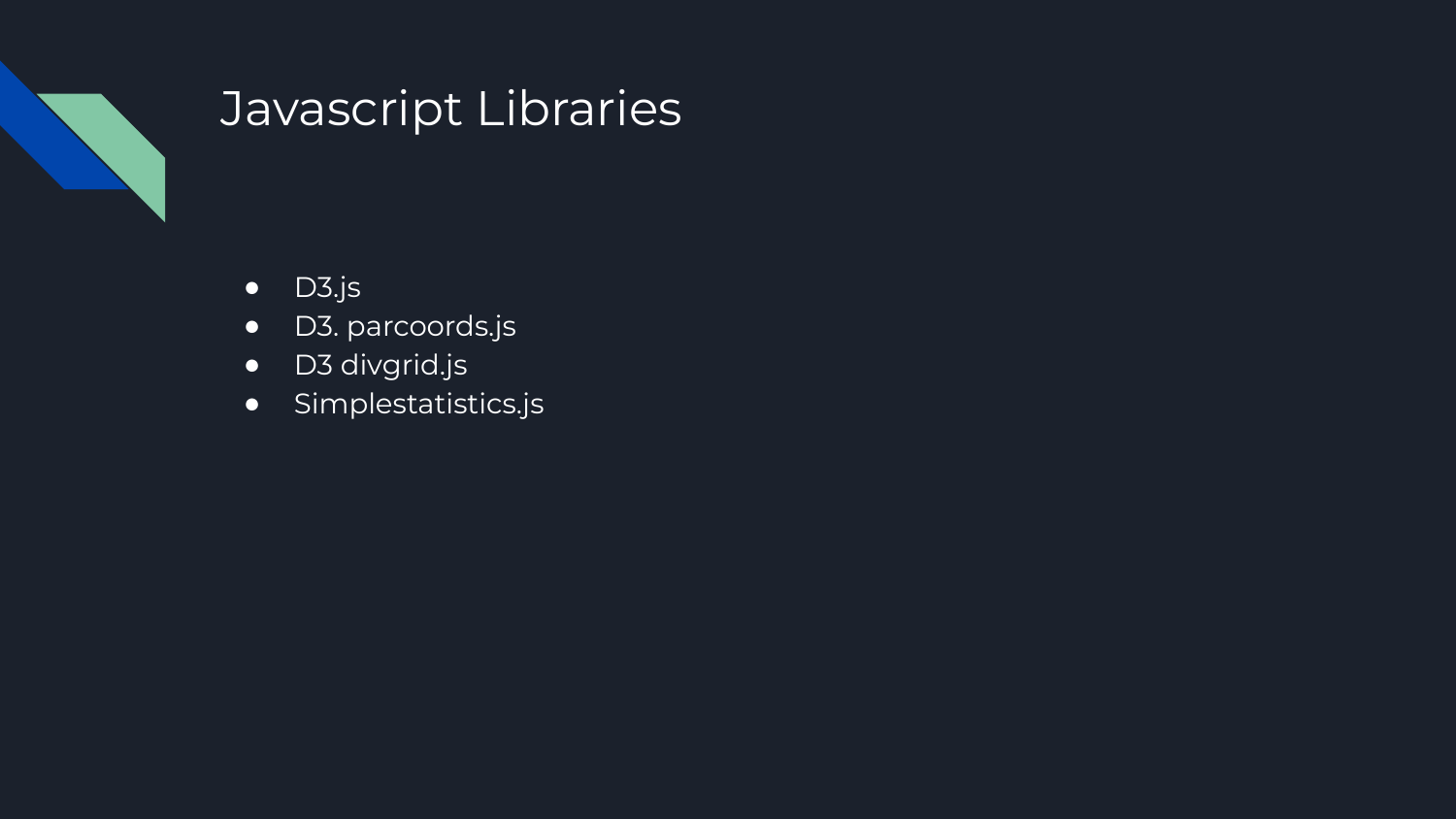

# Javascript Libraries
D3.js
D3. parcoords.js
D3 divgrid.js
Simplestatistics.js